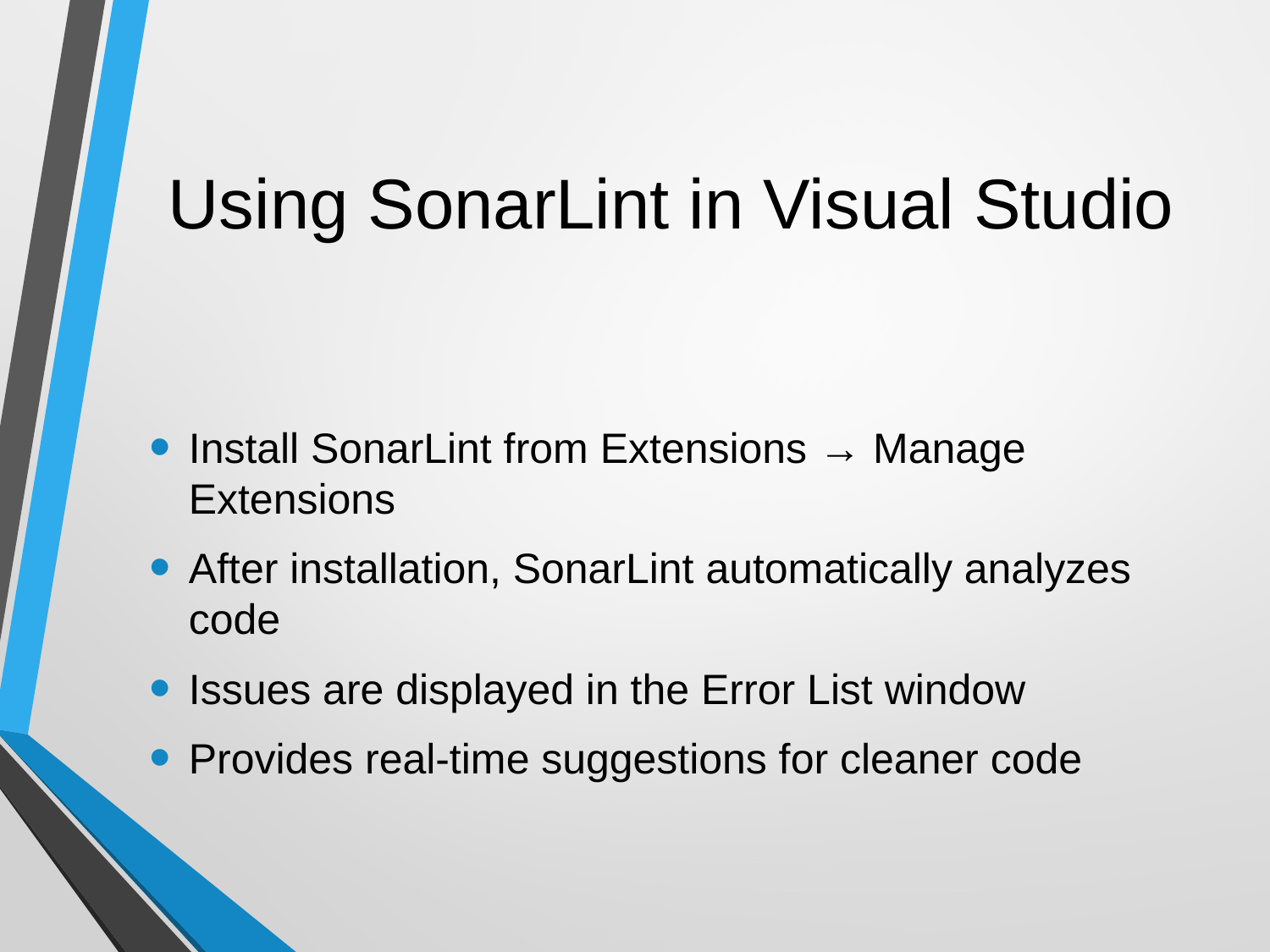

# Using SonarLint in Visual Studio
Install SonarLint from Extensions → Manage Extensions
After installation, SonarLint automatically analyzes code
Issues are displayed in the Error List window
Provides real-time suggestions for cleaner code